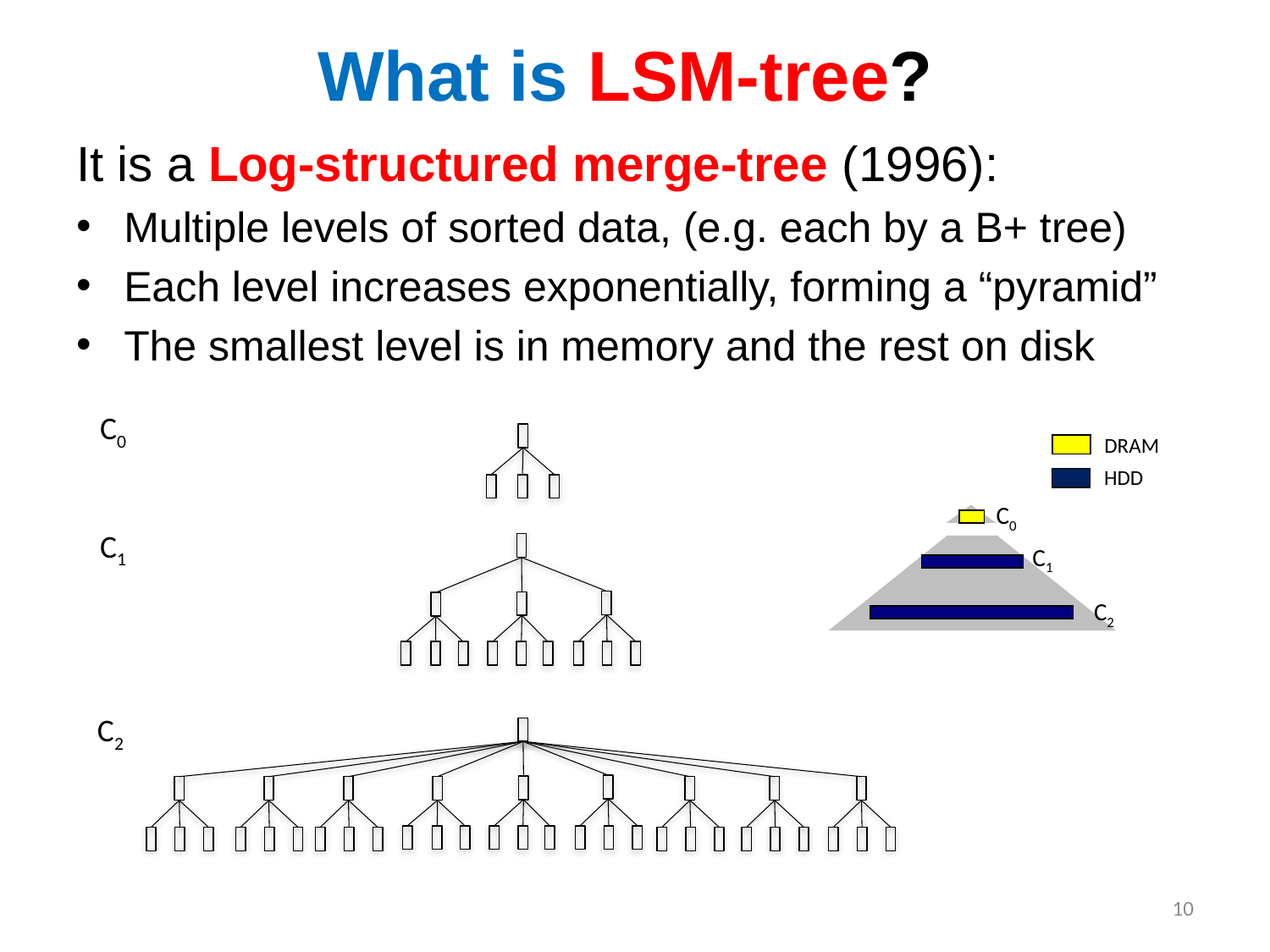

# What is LSM-tree?
It is a Log-structured merge-tree (1996):
Multiple levels of sorted data, (e.g. each by a B+ tree)
Each level increases exponentially, forming a “pyramid”
The smallest level is in memory and the rest on disk
C0

C1

C2

DRAM

HDD

C0

C1

C2

10